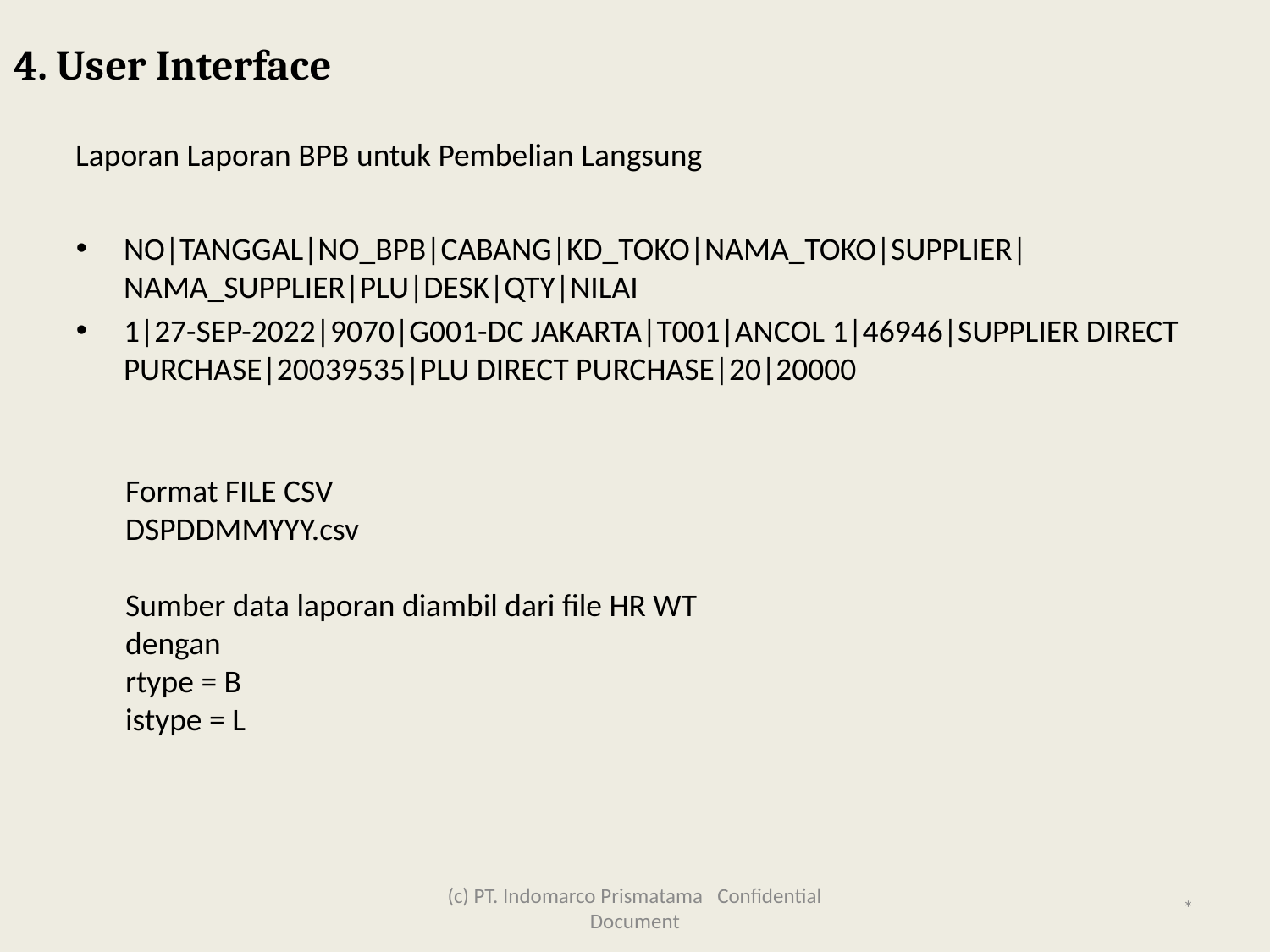

4. User Interface
Laporan Laporan BPB untuk Pembelian Langsung
NO|TANGGAL|NO_BPB|CABANG|KD_TOKO|NAMA_TOKO|SUPPLIER|NAMA_SUPPLIER|PLU|DESK|QTY|NILAI
1|27-SEP-2022|9070|G001-DC JAKARTA|T001|ANCOL 1|46946|SUPPLIER DIRECT PURCHASE|20039535|PLU DIRECT PURCHASE|20|20000
Format FILE CSV
DSPDDMMYYY.csv

Sumber data laporan diambil dari file HR WT
dengan
rtype = B
istype = L
(c) PT. Indomarco Prismatama   Confidential Document
*